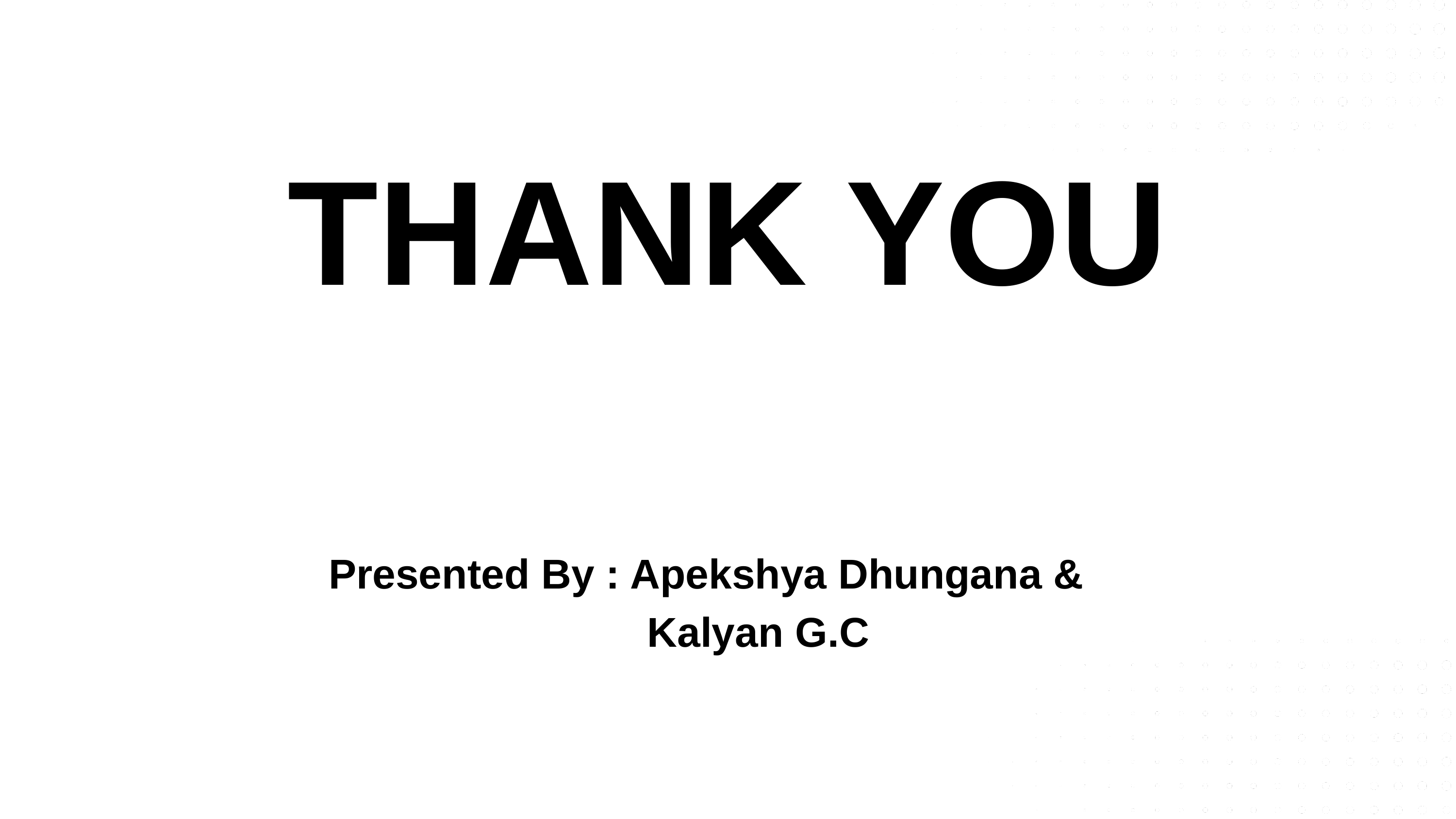

THANK YOU
Presented By : Apekshya Dhungana &
         Kalyan G.C